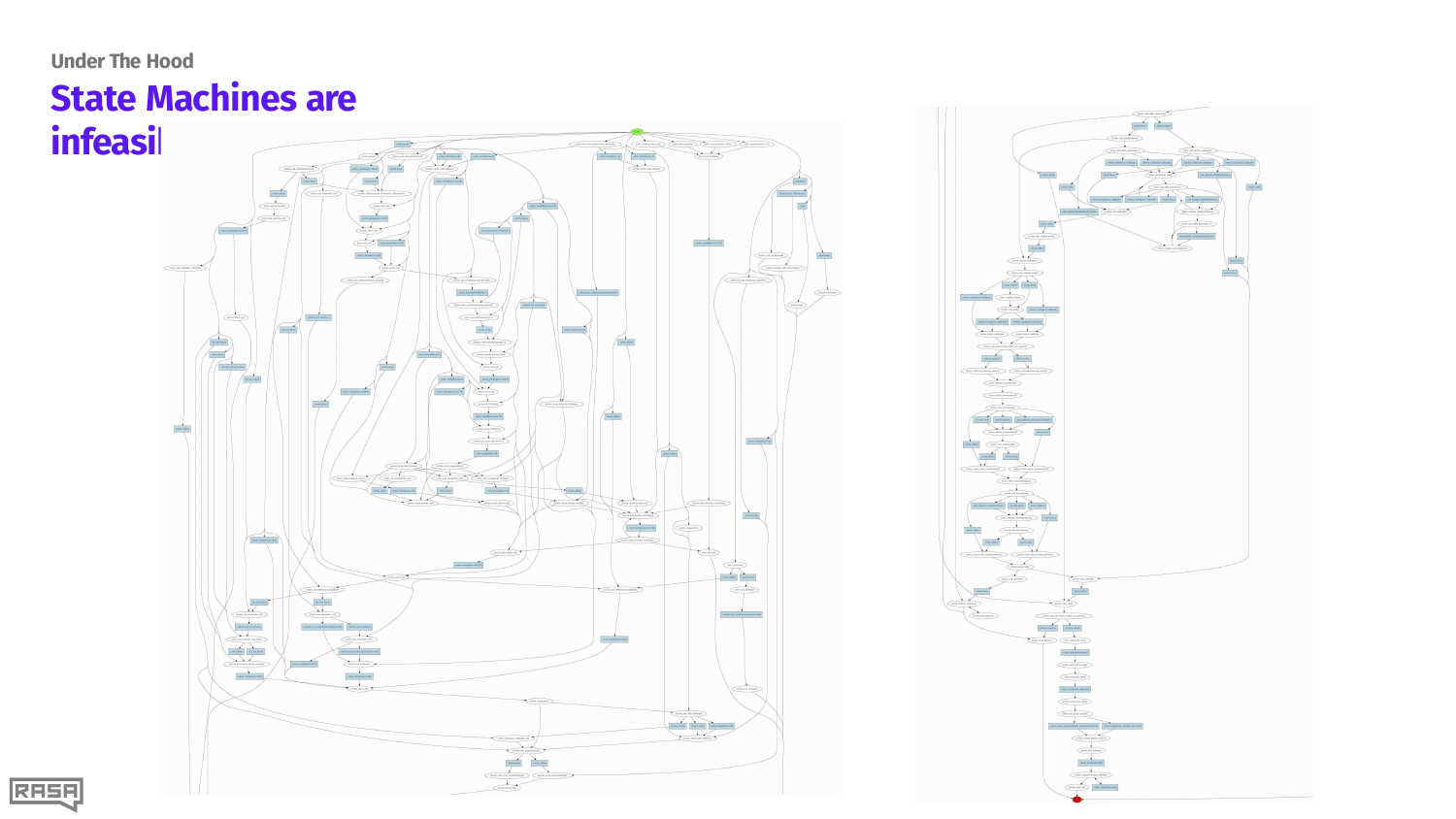

Under The Hood
State Machines are infeasible